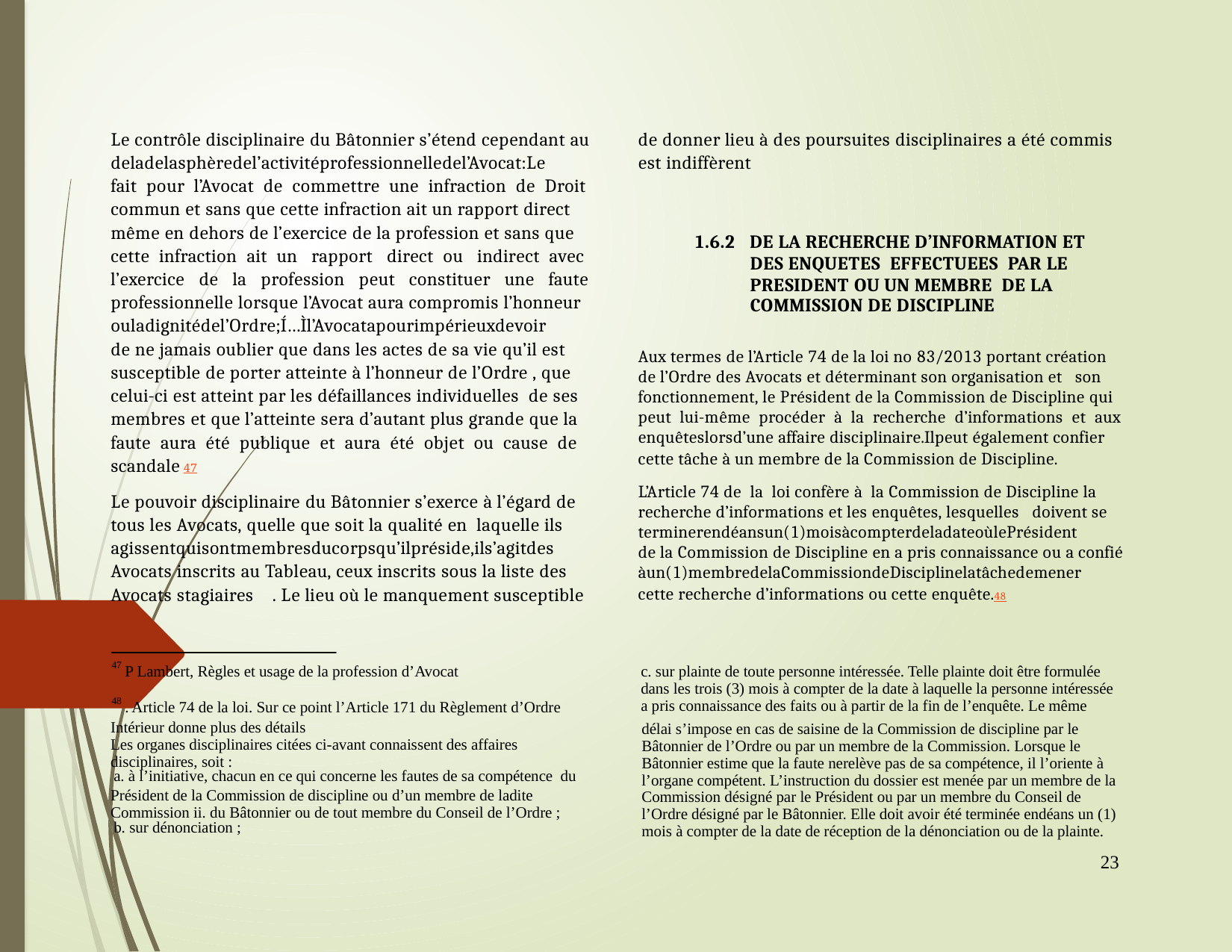

Le contrôle disciplinaire du Bâtonnier s’étend cependant au
deladelasphèredel’activitéprofessionnelledel’Avocat:Le
fait  pour  l’Avocat  de  commettre  une  infraction  de  Droit
commun et sans que cette infraction ait un rapport direct
même en dehors de l’exercice de la profession et sans que
cette  infraction  ait  un   rapport   direct  ou   indirect  avec
l’exercice   de   la   profession   peut   constituer   une   faute
professionnelle lorsque l’Avocat aura compromis l’honneur
ouladignitédel’Ordre;Í…Ìl’Avocatapourimpérieuxdevoir
de ne jamais oublier que dans les actes de sa vie qu’il est
susceptible de porter atteinte à l’honneur de l’Ordre , que
celui-ci est atteint par les défaillances individuelles  de ses
membres et que l’atteinte sera d’autant plus grande que la
faute  aura  été  publique  et  aura  été  objet  ou  cause  de
scandale 47
Le pouvoir disciplinaire du Bâtonnier s’exerce à l’égard de
tous les Avocats, quelle que soit la qualité en  laquelle ils
agissentquisontmembresducorpsqu’ilpréside,ils’agitdes
Avocats inscrits au Tableau, ceux inscrits sous la liste des
Avocats stagiaires    . Le lieu où le manquement susceptible
de donner lieu à des poursuites disciplinaires a été commis
est indiffèrent

	1.6.2   DE LA RECHERCHE D’INFORMATION ET
		DES ENQUETES  EFFECTUEES  PAR LE
		PRESIDENT OU UN MEMBRE  DE LA
		COMMISSION DE DISCIPLINE

Aux termes de l’Article 74 de la loi no 83/2013 portant création
de l’Ordre des Avocats et déterminant son organisation et   son
fonctionnement, le Président de la Commission de Discipline qui
peut  lui-même  procéder  à  la  recherche  d’informations  et  aux
enquêteslorsd’une affaire disciplinaire.Ilpeut également confier
cette tâche à un membre de la Commission de Discipline.
L’Article 74 de  la  loi confère à  la Commission de Discipline la
recherche d’informations et les enquêtes, lesquelles   doivent se
terminerendéansun(1)moisàcompterdeladateoùlePrésident
de la Commission de Discipline en a pris connaissance ou a confié
àun(1)membredelaCommissiondeDisciplinelatâchedemener
cette recherche d’informations ou cette enquête.48

47

48
P Lambert, Règles et usage de la profession d’Avocat

. Article 74 de la loi. Sur ce point l’Article 171 du Règlement d’Ordre
c. sur plainte de toute personne intéressée. Telle plainte doit être formulée
dans les trois (3) mois à compter de la date à laquelle la personne intéressée
a pris connaissance des faits ou à partir de la fin de l’enquête. Le même
Intérieur donne plus des détails
Les organes disciplinaires citées ci-avant connaissent des affaires
disciplinaires, soit :
	a. à l’initiative, chacun en ce qui concerne les fautes de sa compétence  du
Président de la Commission de discipline ou d’un membre de ladite
Commission ii. du Bâtonnier ou de tout membre du Conseil de l’Ordre ;
	b. sur dénonciation ;
délai s’impose en cas de saisine de la Commission de discipline par le
Bâtonnier de l’Ordre ou par un membre de la Commission. Lorsque le
Bâtonnier estime que la faute nerelève pas de sa compétence, il l’oriente à
l’organe compétent. L’instruction du dossier est menée par un membre de la
Commission désigné par le Président ou par un membre du Conseil de
l’Ordre désigné par le Bâtonnier. Elle doit avoir été terminée endéans un (1)
mois à compter de la date de réception de la dénonciation ou de la plainte.

	23